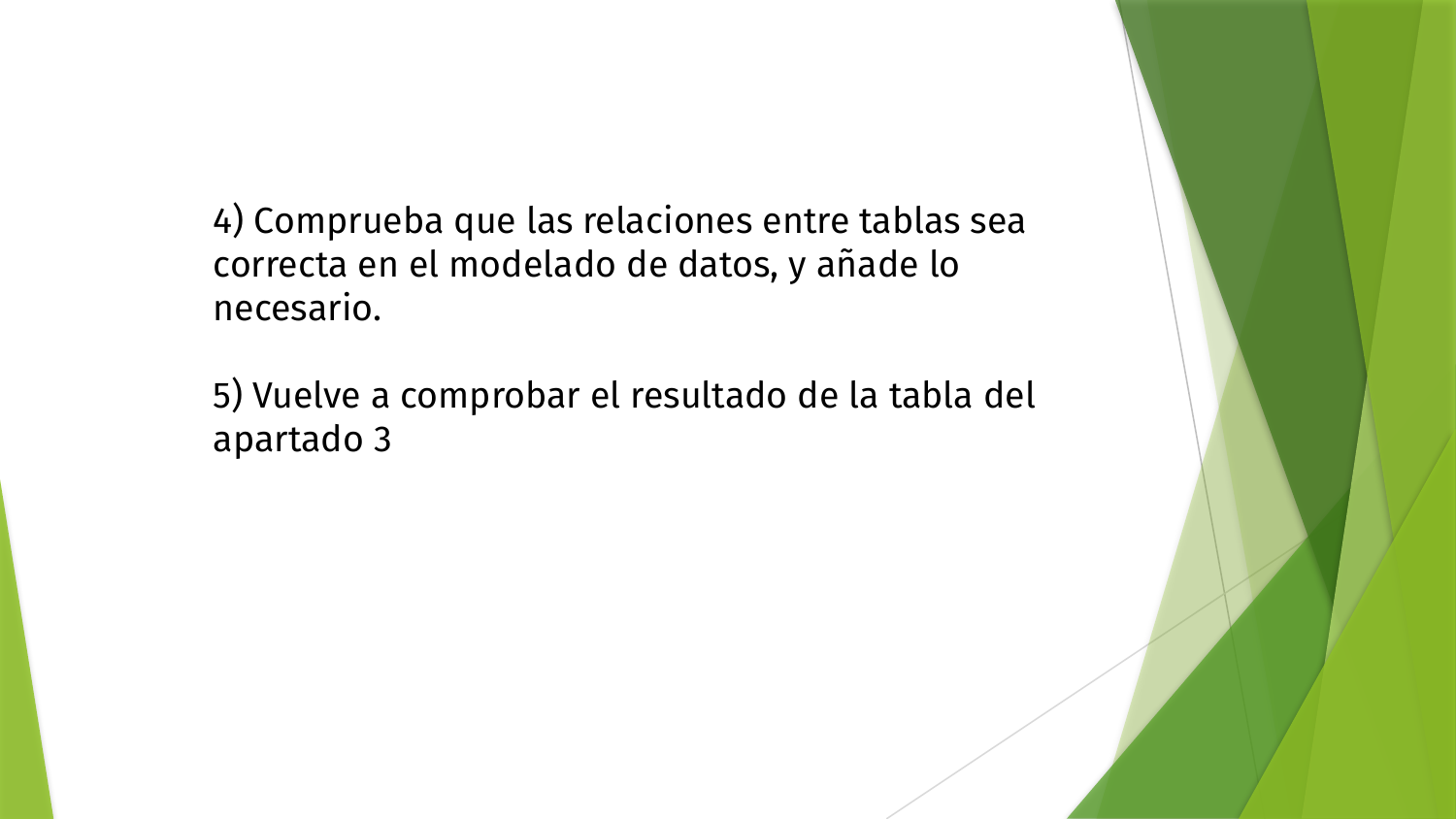

4) Comprueba que las relaciones entre tablas sea correcta en el modelado de datos, y añade lo necesario.

5) Vuelve a comprobar el resultado de la tabla del apartado 3